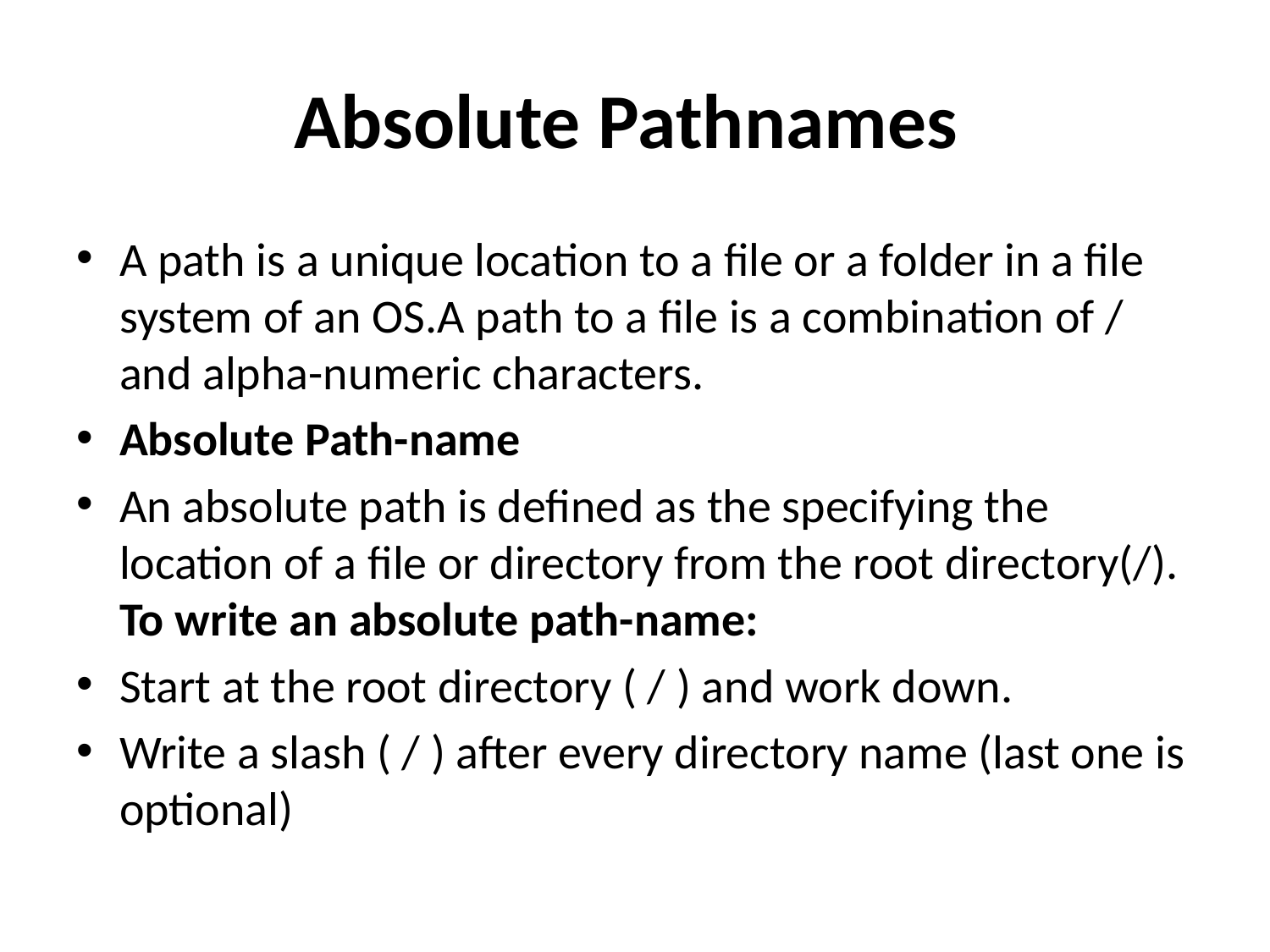

# Absolute Pathnames
A path is a unique location to a file or a folder in a file system of an OS.A path to a file is a combination of / and alpha-numeric characters.
Absolute Path-name
An absolute path is defined as the specifying the location of a file or directory from the root directory(/).
To write an absolute path-name:
Start at the root directory ( / ) and work down.
Write a slash ( / ) after every directory name (last one is optional)